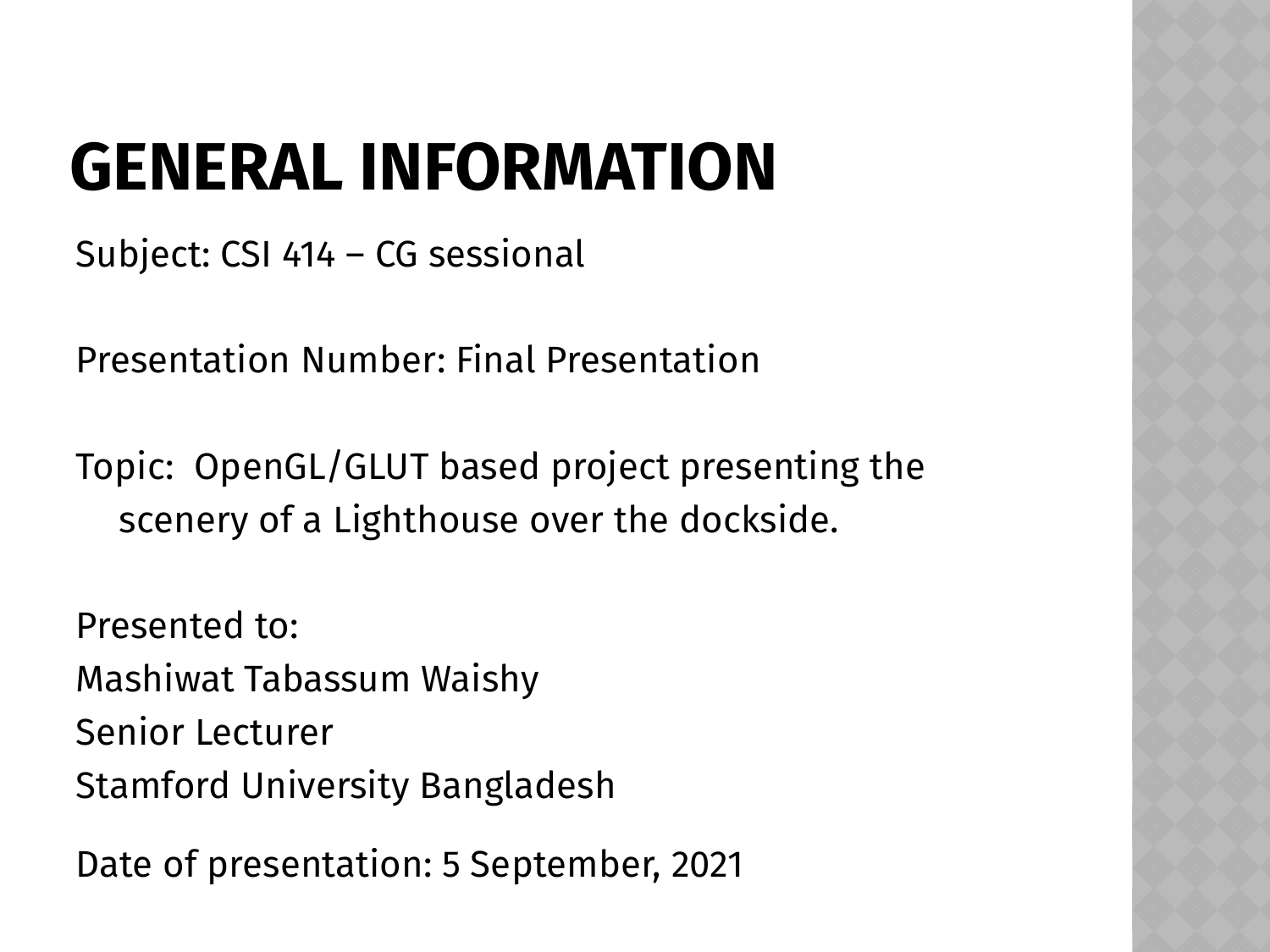

# General Information
Subject: CSI 414 – CG sessional

Presentation Number: Final Presentation

Topic:  OpenGL/GLUT based project presenting the
		 scenery of a Lighthouse over the dockside.

Presented to:
Mashiwat Tabassum Waishy
Senior Lecturer
Stamford University Bangladesh

Date of presentation: 5 September, 2021